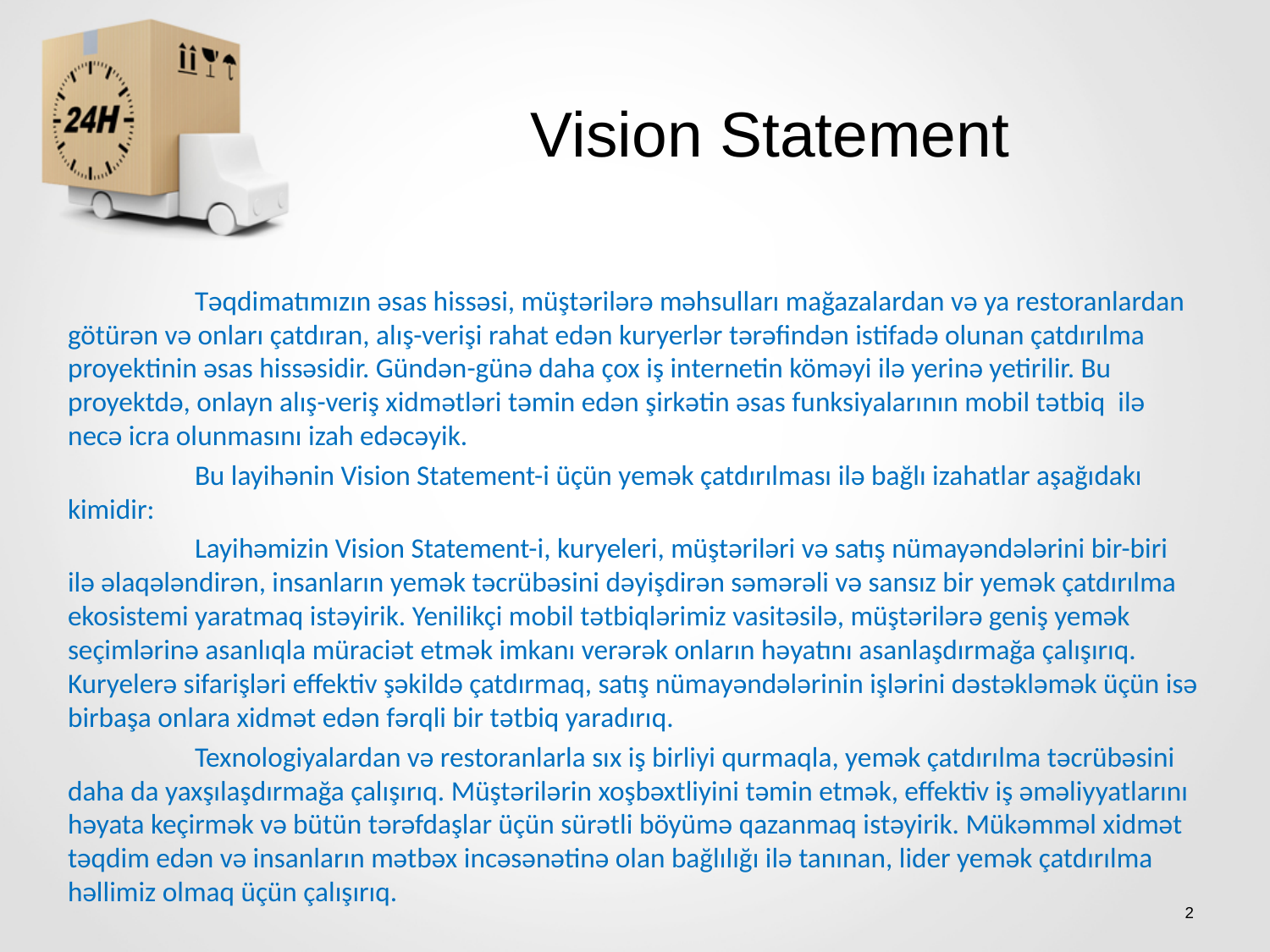

# Vision Statement
	Təqdimatımızın əsas hissəsi, müştərilərə məhsulları mağazalardan və ya restoranlardan götürən və onları çatdıran, alış-verişi rahat edən kuryerlər tərəfindən istifadə olunan çatdırılma proyektinin əsas hissəsidir. Gündən-günə daha çox iş internetin köməyi ilə yerinə yetirilir. Bu proyektdə, onlayn alış-veriş xidmətləri təmin edən şirkətin əsas funksiyalarının mobil tətbiq  ilə necə icra olunmasını izah edəcəyik.
	Bu layihənin Vision Statement-i üçün yemək çatdırılması ilə bağlı izahatlar aşağıdakı kimidir:
	Layihəmizin Vision Statement-i, kuryeleri, müştəriləri və satış nümayəndələrini bir-biri ilə əlaqələndirən, insanların yemək təcrübəsini dəyişdirən səmərəli və sansız bir yemək çatdırılma ekosistemi yaratmaq istəyirik. Yenilikçi mobil tətbiqlərimiz vasitəsilə, müştərilərə geniş yemək seçimlərinə asanlıqla müraciət etmək imkanı verərək onların həyatını asanlaşdırmağa çalışırıq. Kuryelerə sifarişləri effektiv şəkildə çatdırmaq, satış nümayəndələrinin işlərini dəstəkləmək üçün isə birbaşa onlara xidmət edən fərqli bir tətbiq yaradırıq.
	Texnologiyalardan və restoranlarla sıx iş birliyi qurmaqla, yemək çatdırılma təcrübəsini daha da yaxşılaşdırmağa çalışırıq. Müştərilərin xoşbəxtliyini təmin etmək, effektiv iş əməliyyatlarını həyata keçirmək və bütün tərəfdaşlar üçün sürətli böyümə qazanmaq istəyirik. Mükəmməl xidmət təqdim edən və insanların mətbəx incəsənətinə olan bağlılığı ilə tanınan, lider yemək çatdırılma həllimiz olmaq üçün çalışırıq.
2